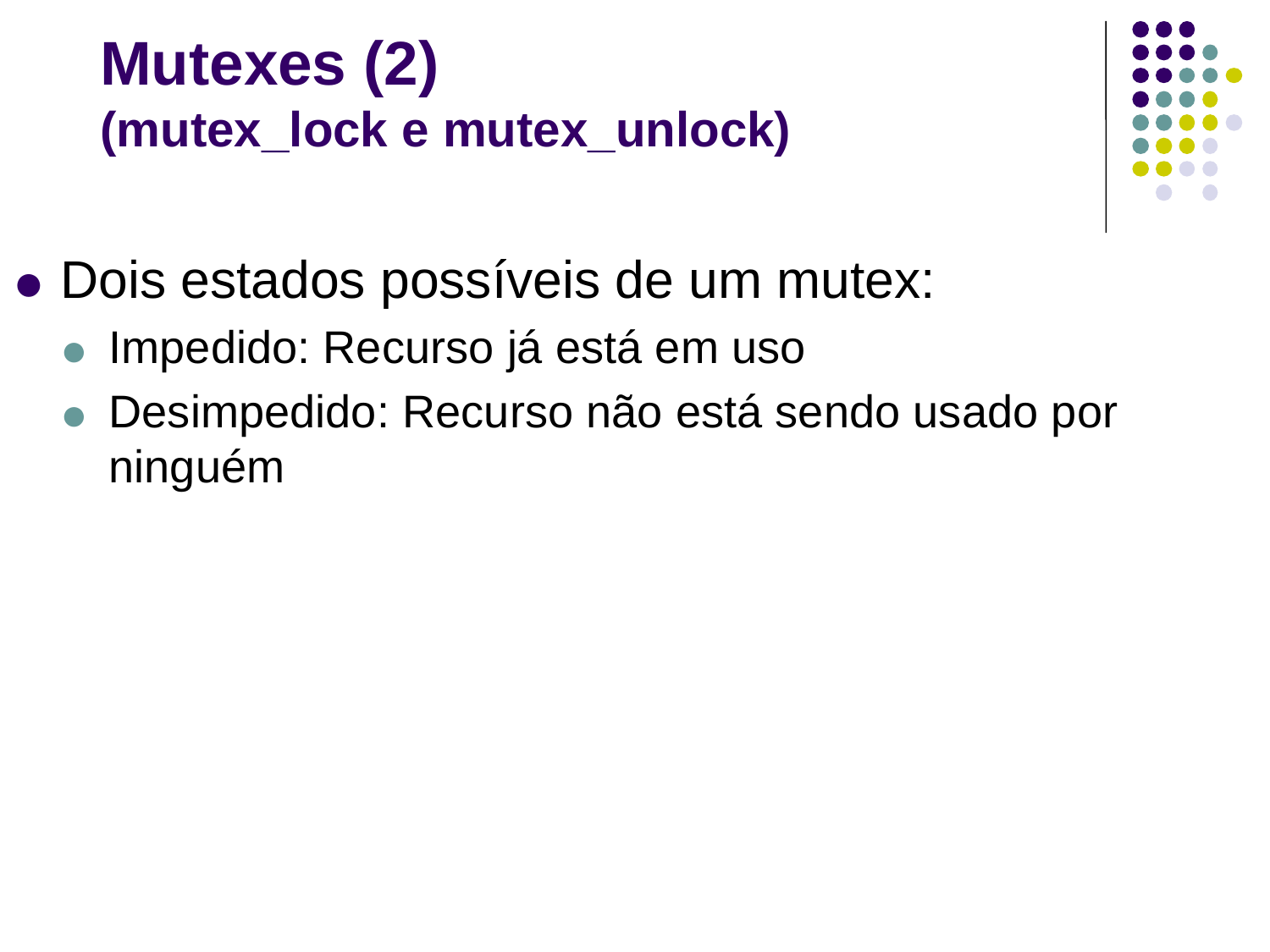

# Mutexes (2) (mutex_lock e mutex_unlock)
Dois estados possíveis de um mutex:
Impedido: Recurso já está em uso
Desimpedido: Recurso não está sendo usado por ninguém